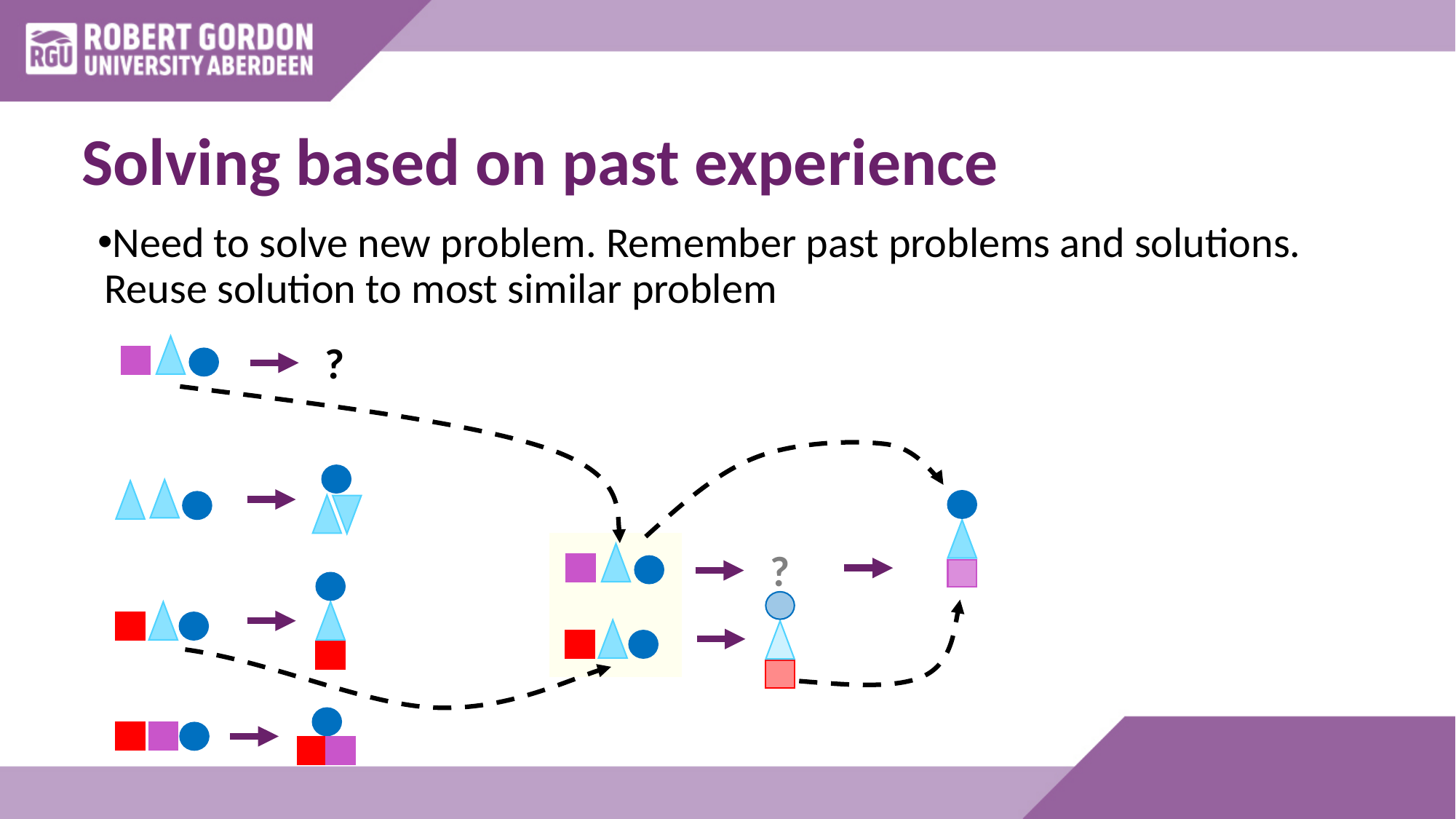

# Solving based on past experience
Need to solve new problem. Remember past problems and solutions. Reuse solution to most similar problem

?

?